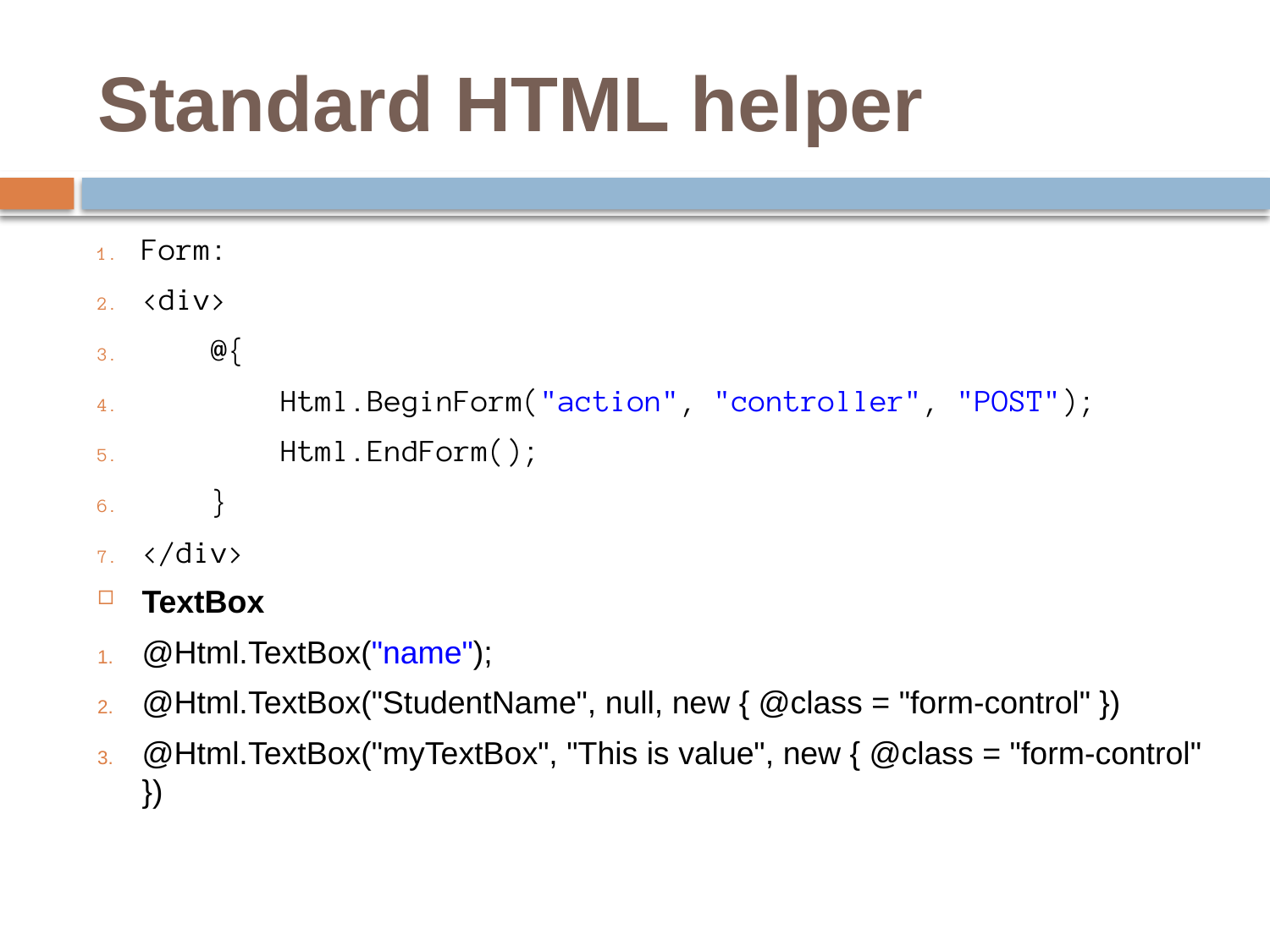

# Standard HTML helper
Form:
<div>
    @{
        Html.BeginForm("action", "controller", "POST");
        Html.EndForm();
    }
</div>
TextBox
@Html.TextBox("name");
@Html.TextBox("StudentName", null, new { @class = "form-control" })
@Html.TextBox("myTextBox", "This is value", new { @class = "form-control" })